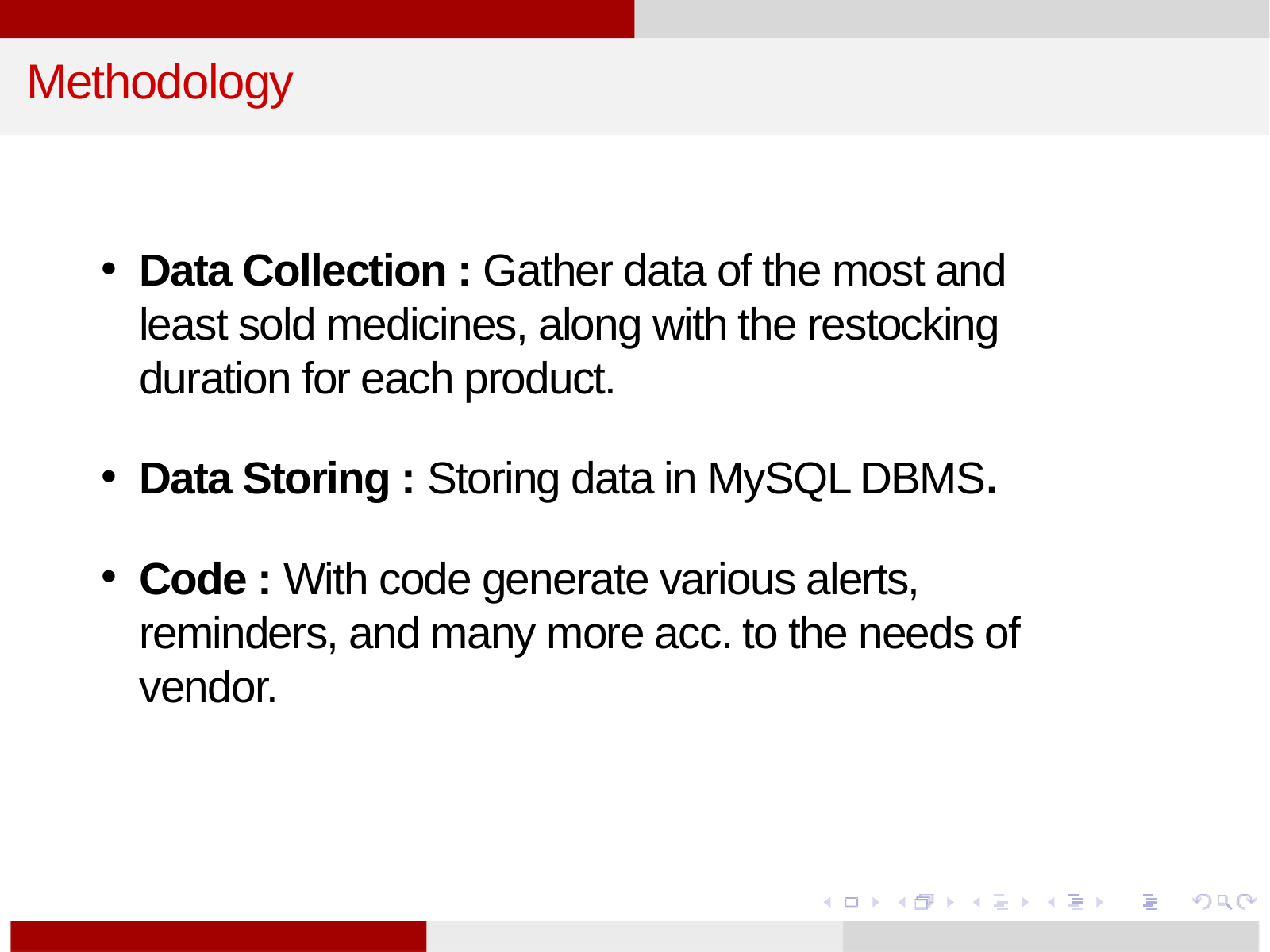

Methodology

Data Collection : Gather data of the most and least sold medicines, along with the restocking duration for each product.

Data Storing : Storing data in MySQL DBMS.

Code : With code generate various alerts, reminders, and many more acc. to the needs of vendor.